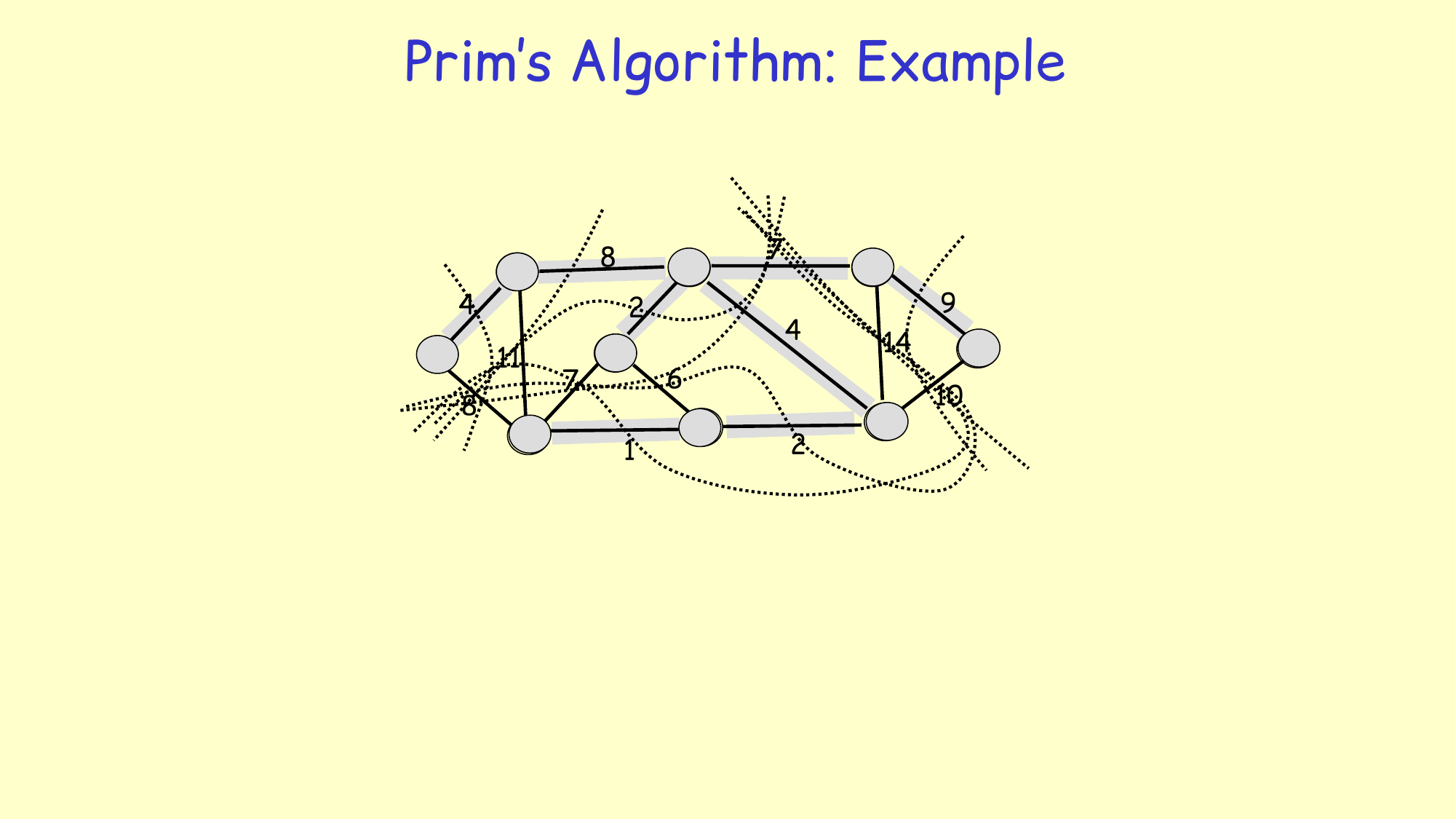

# Prim’s Algorithm: Example

7
8

9

4

2

4
14

11

6
7

10
8

2

1